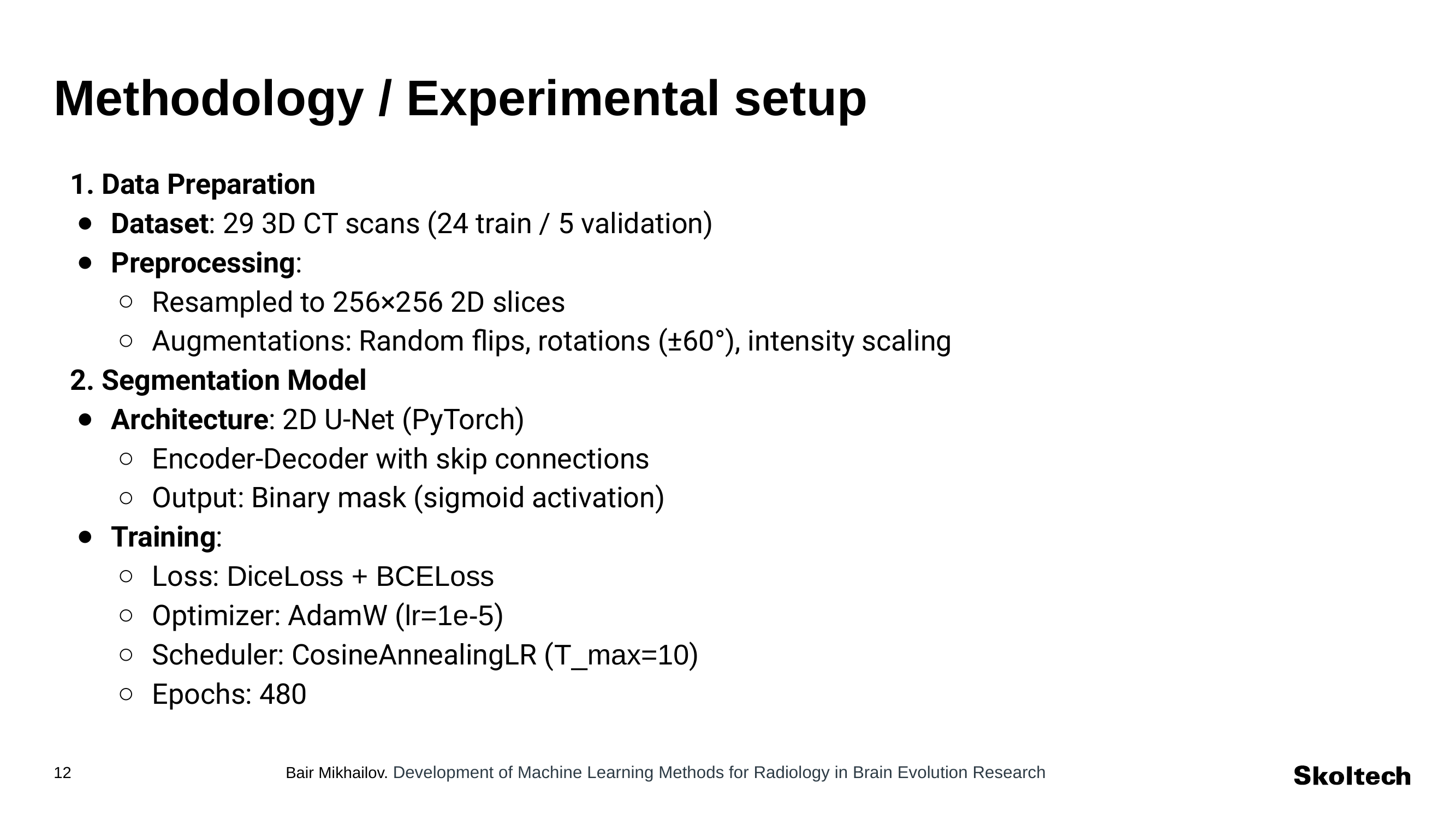

# Methodology / Experimental setup

1. Data Preparation
Dataset: 29 3D CT scans (24 train / 5 validation)
Preprocessing:
Resampled to 256×256 2D slices
Augmentations: Random flips, rotations (±60°), intensity scaling
2. Segmentation Model
Architecture: 2D U-Net (PyTorch)
Encoder-Decoder with skip connections
Output: Binary mask (sigmoid activation)
Training:
Loss: DiceLoss + BCELoss
Optimizer: AdamW (lr=1e-5)
Scheduler: CosineAnnealingLR (T_max=10)
Epochs: 480
Bair Mikhailov. Development of Machine Learning Methods for Radiology in Brain Evolution Research
12